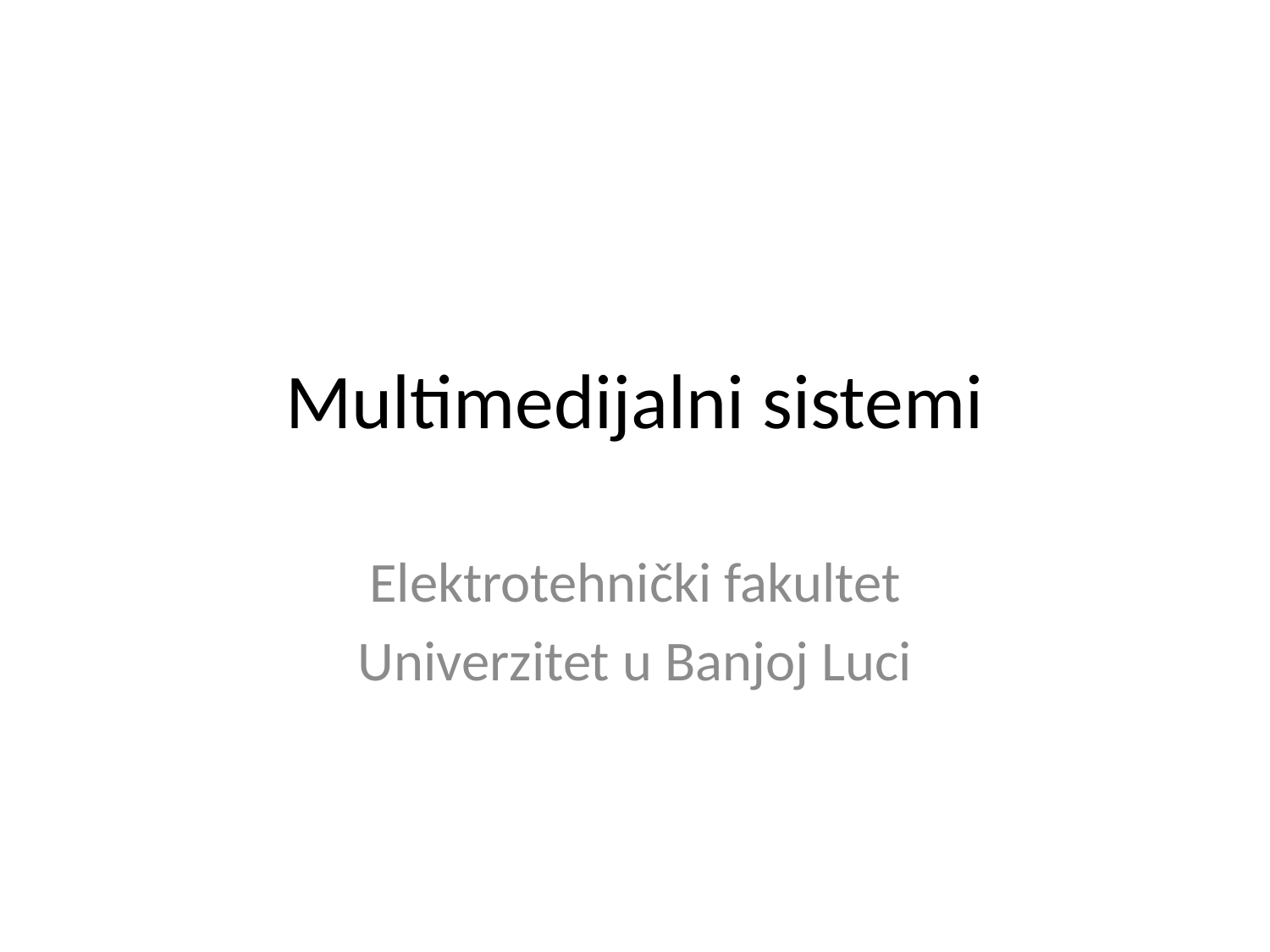

# Multimedijalni sistemi
Elektrotehnički fakultet
Univerzitet u Banjoj Luci